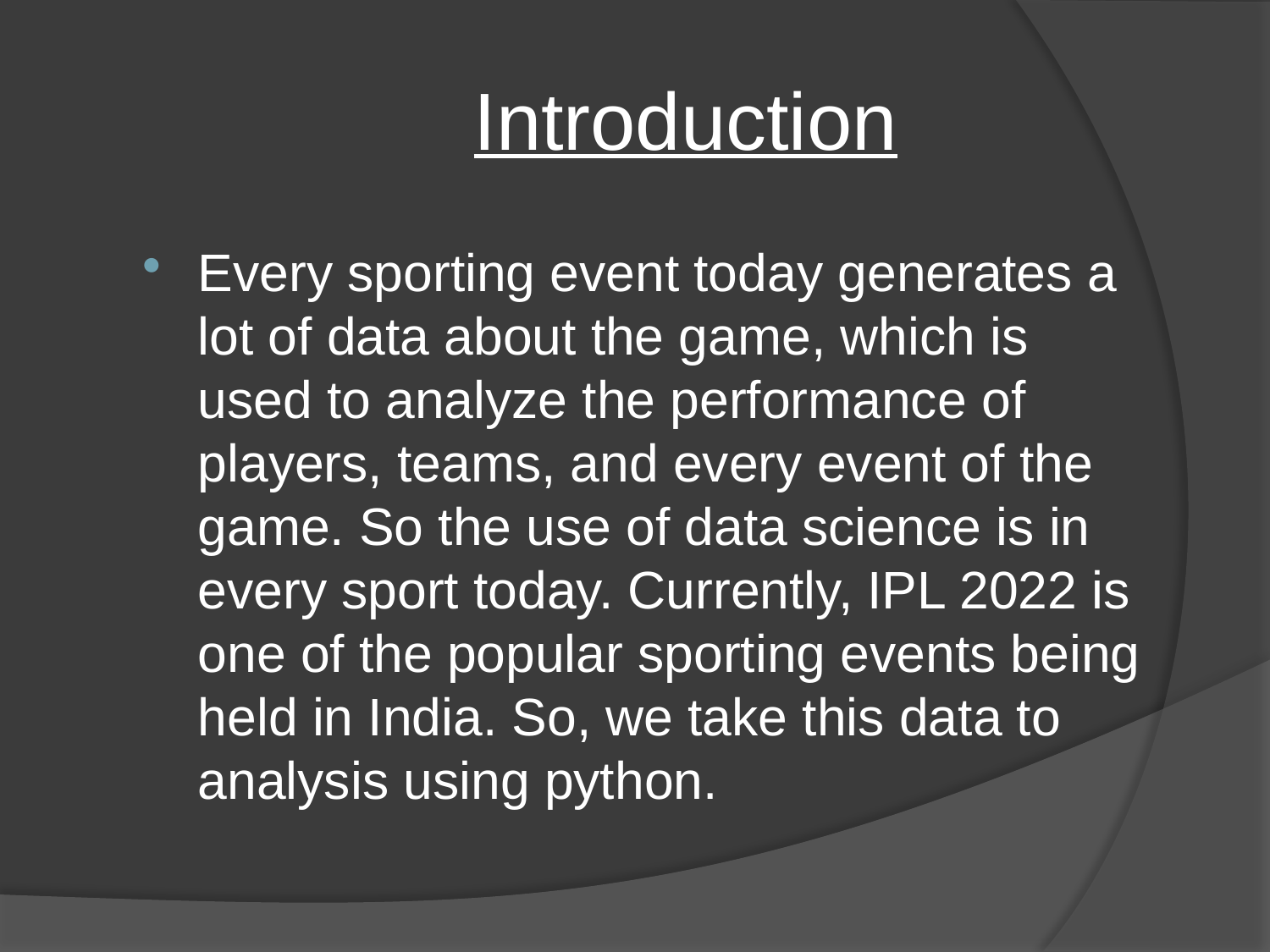

# Introduction
Every sporting event today generates a lot of data about the game, which is used to analyze the performance of players, teams, and every event of the game. So the use of data science is in every sport today. Currently, IPL 2022 is one of the popular sporting events being held in India. So, we take this data to analysis using python.